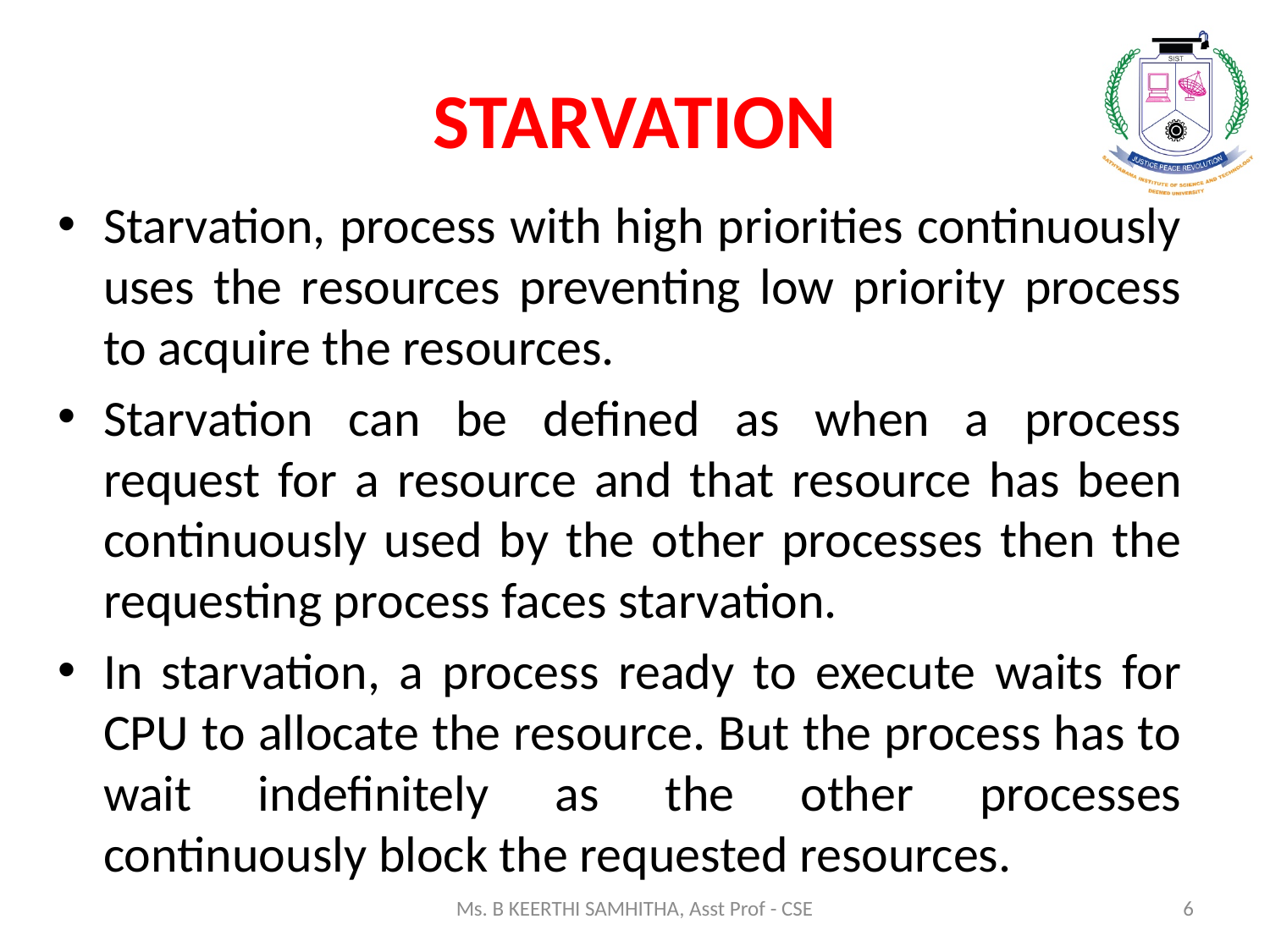

# STARVATION
Starvation, process with high priorities continuously uses the resources preventing low priority process to acquire the resources.
Starvation can be defined as when a process request for a resource and that resource has been continuously used by the other processes then the requesting process faces starvation.
In starvation, a process ready to execute waits for CPU to allocate the resource. But the process has to wait indefinitely as the other processes continuously block the requested resources.

Ms. B KEERTHI SAMHITHA, Asst Prof - CSE
6